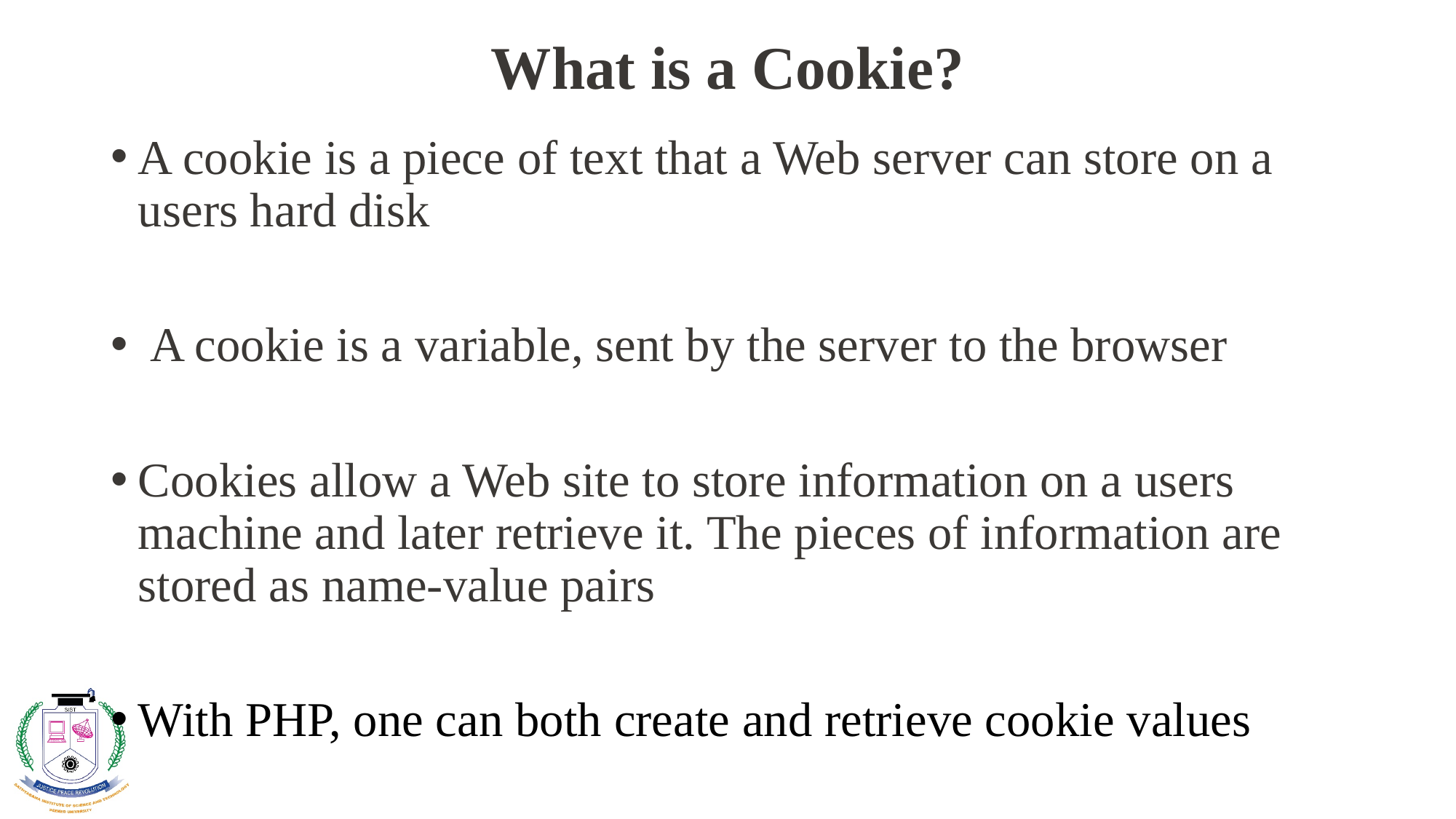

# What is a Cookie?
A cookie is a piece of text that a Web server can store on a users hard disk

 A cookie is a variable, sent by the server to the browser

Cookies allow a Web site to store information on a users machine and later retrieve it. The pieces of information are stored as name-value pairs

With PHP, one can both create and retrieve cookie values